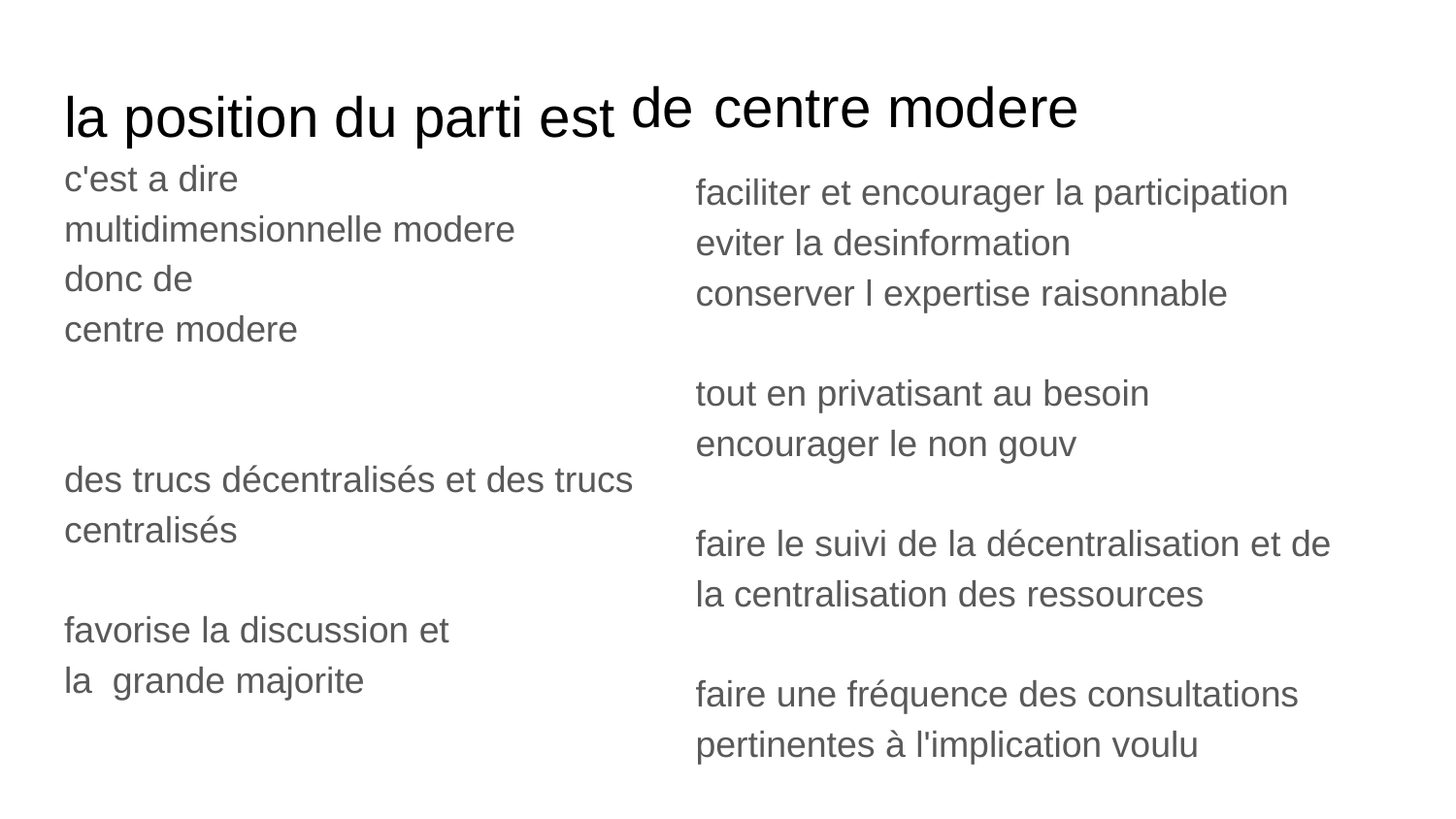

la position du parti est
c'est a dire
multidimensionnelle modere
donc de
centre modere

des trucs décentralisés et des trucs centralisés

favorise la discussion et
la  grande majorite

de
# centre modere
faciliter et encourager la participation
eviter la desinformation
conserver l expertise raisonnable

tout en privatisant au besoin
encourager le non gouv

faire le suivi de la décentralisation et de la centralisation des ressources

faire une fréquence des consultations pertinentes à l'implication voulu